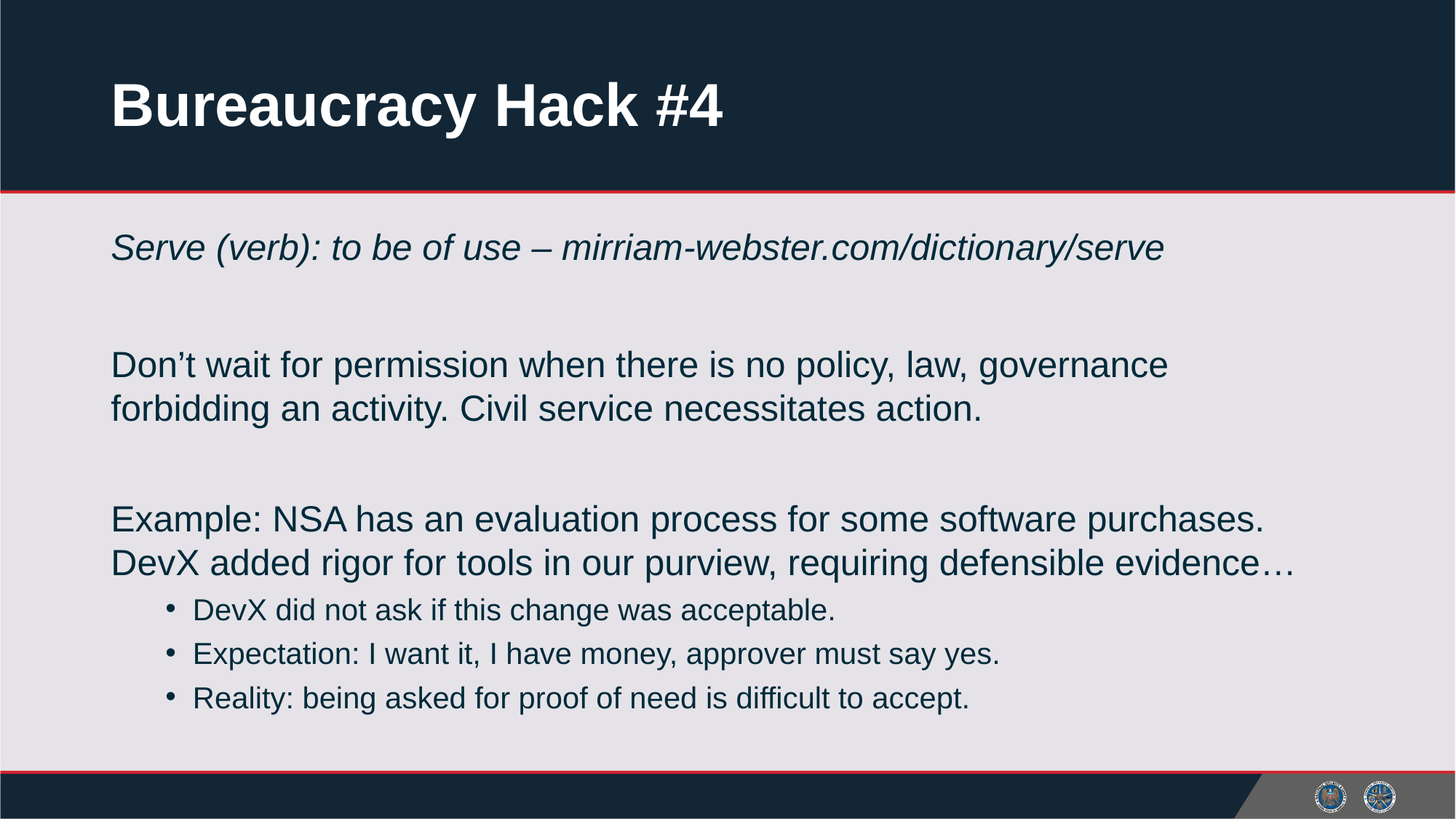

# Bureaucracy Hack #4
Serve (verb): to be of use – mirriam-webster.com/dictionary/serve

Don’t wait for permission when there is no policy, law, governance forbidding an activity. Civil service necessitates action.

Example: NSA has an evaluation process for some software purchases. DevX added rigor for tools in our purview, requiring defensible evidence…
DevX did not ask if this change was acceptable.
Expectation: I want it, I have money, approver must say yes.
Reality: being asked for proof of need is difficult to accept.